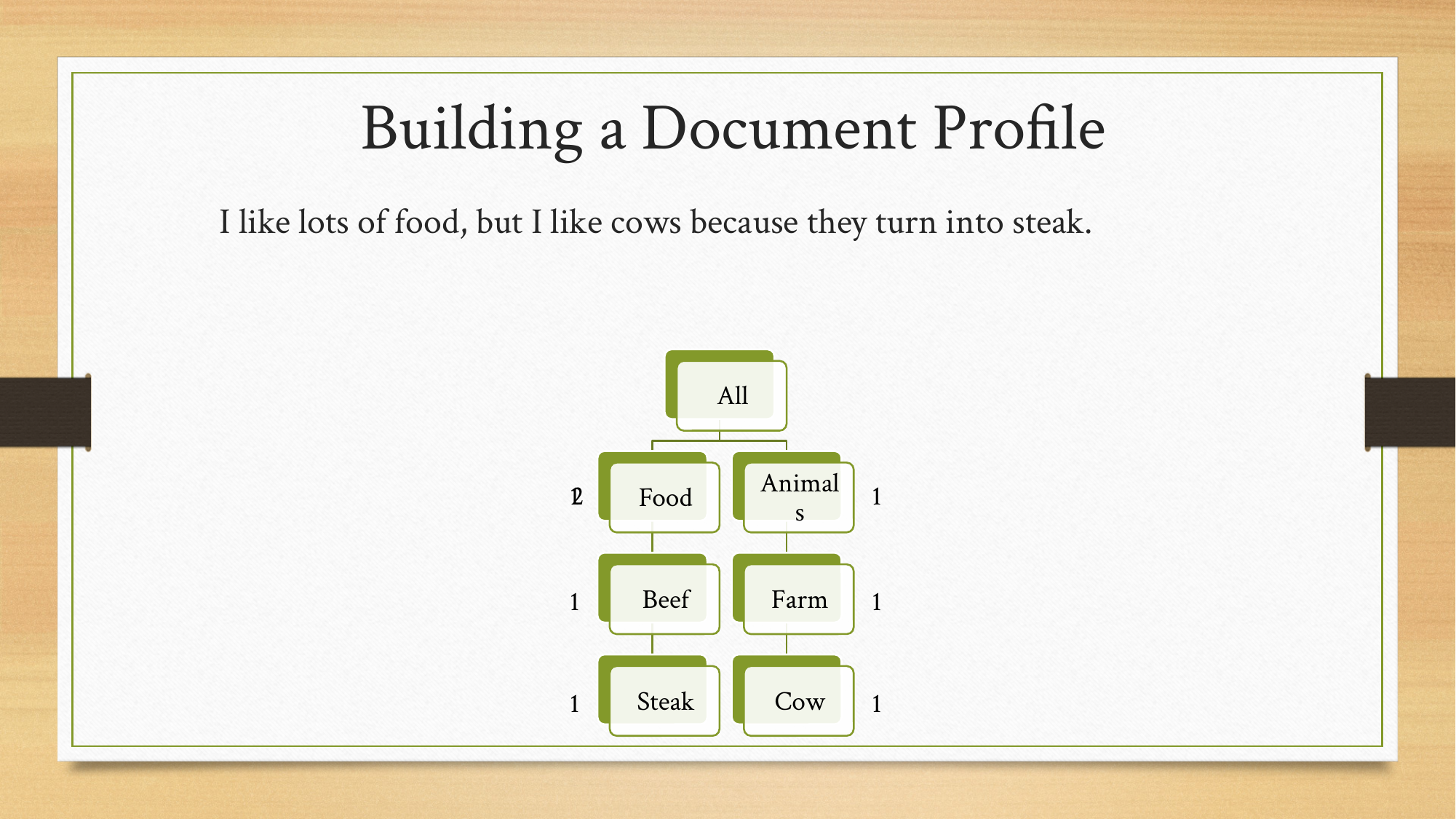

Building a Document Profile

I like lots of food, but I like cows because they turn into steak.
All
Animals
Farm
Cow
Food
Beef
Steak
1
2
1
1
1
1
1